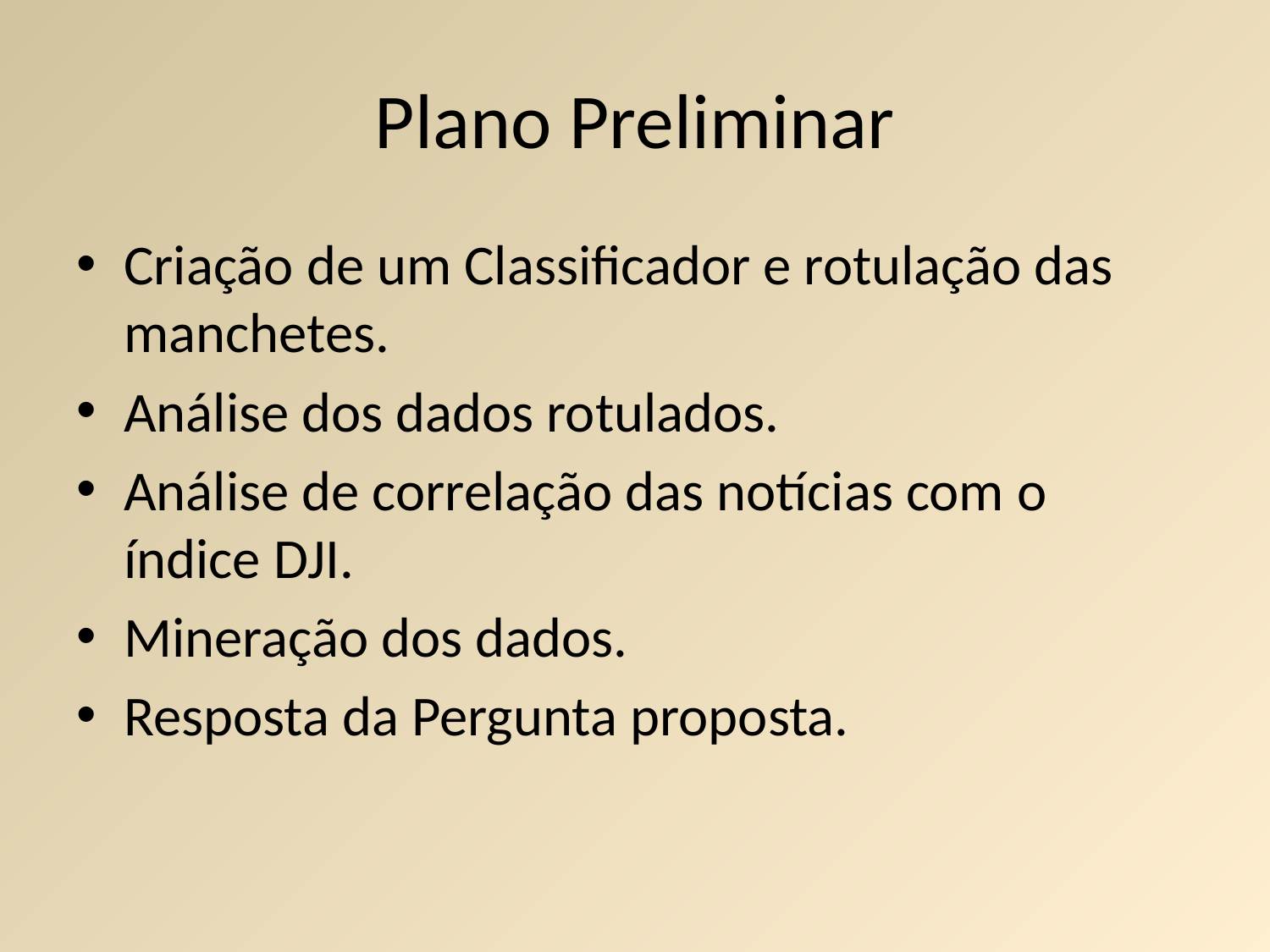

# Plano Preliminar
Criação de um Classificador e rotulação das manchetes.
Análise dos dados rotulados.
Análise de correlação das notícias com o índice DJI.
Mineração dos dados.
Resposta da Pergunta proposta.